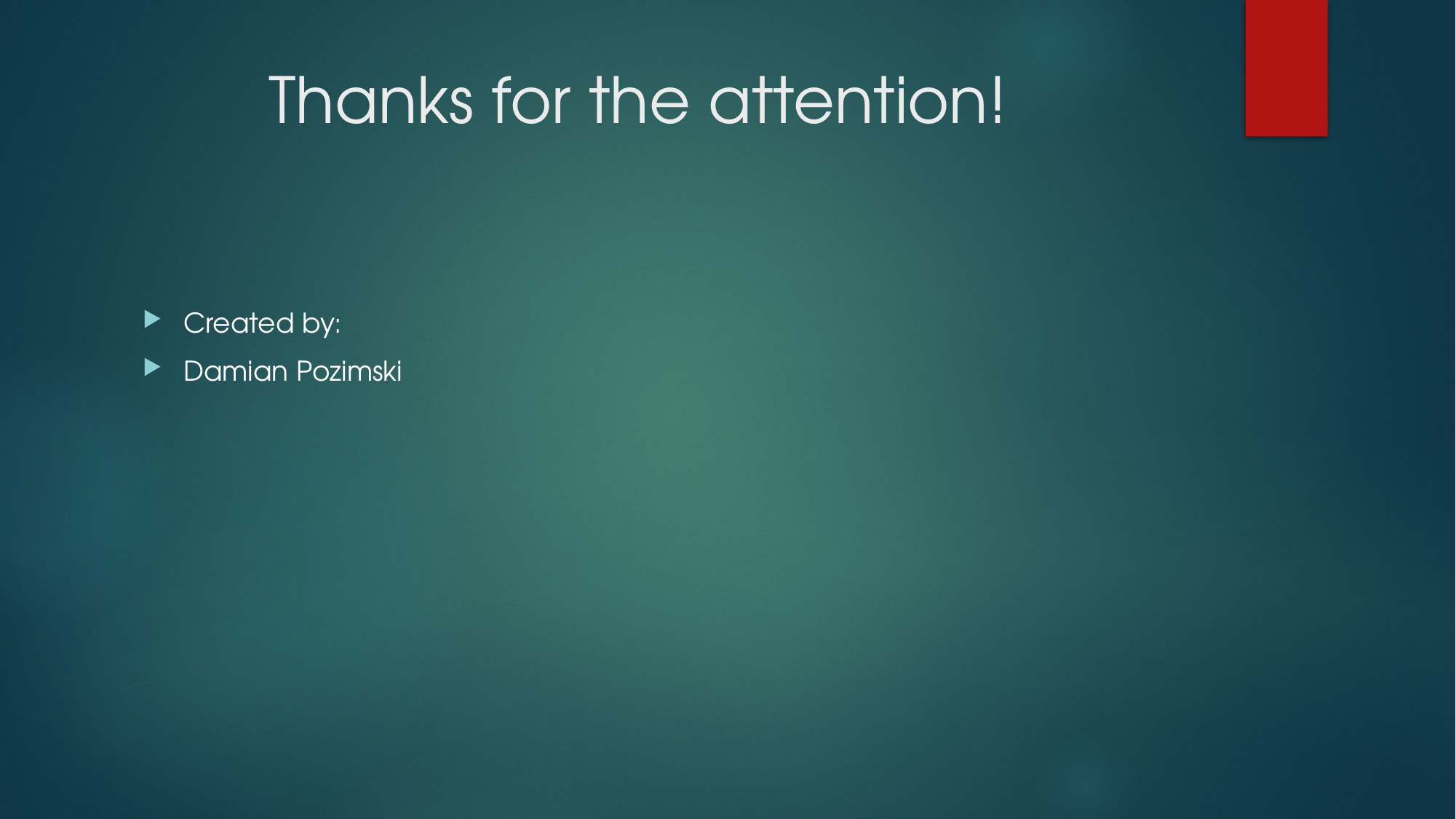

# Thanks for the attention!
Created by:
Damian Pozimski